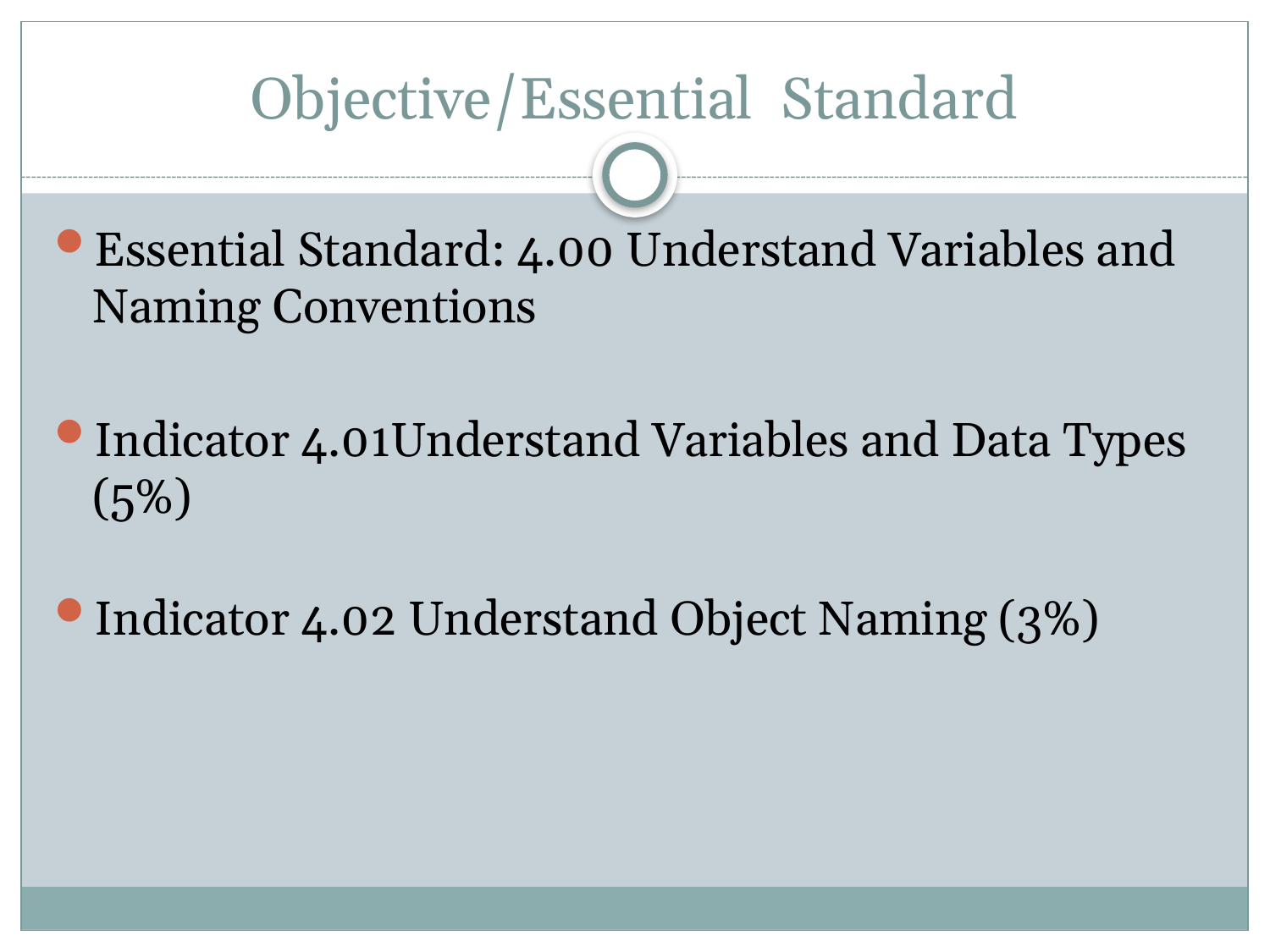

# Objective/Essential  Standard
Essential Standard: 4.00 Understand Variables and Naming Conventions

Indicator 4.01Understand Variables and Data Types (5%)

Indicator 4.02 Understand Object Naming (3%)